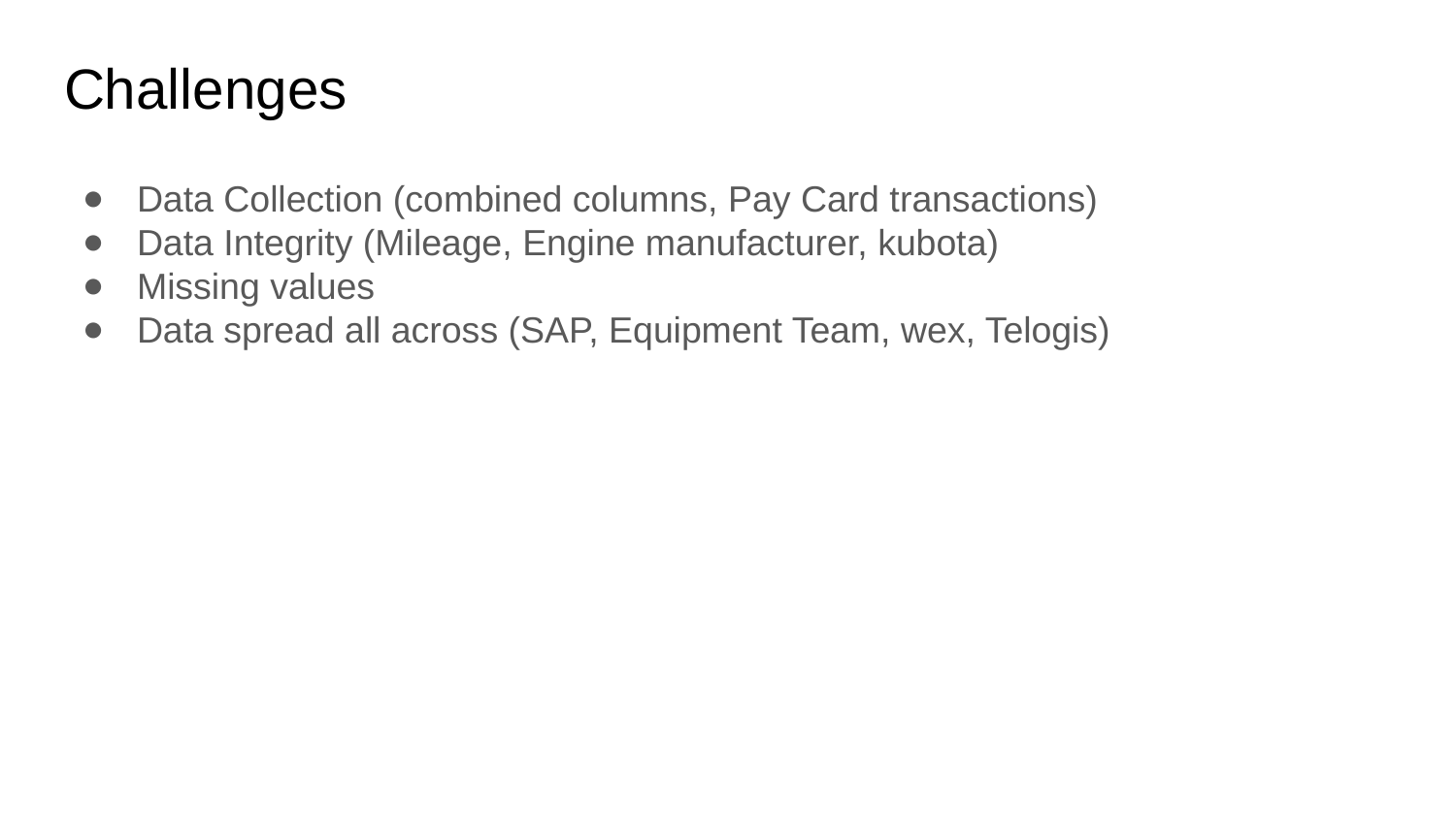

# Challenges
Data Collection (combined columns, Pay Card transactions)
Data Integrity (Mileage, Engine manufacturer, kubota)
Missing values
Data spread all across (SAP, Equipment Team, wex, Telogis)